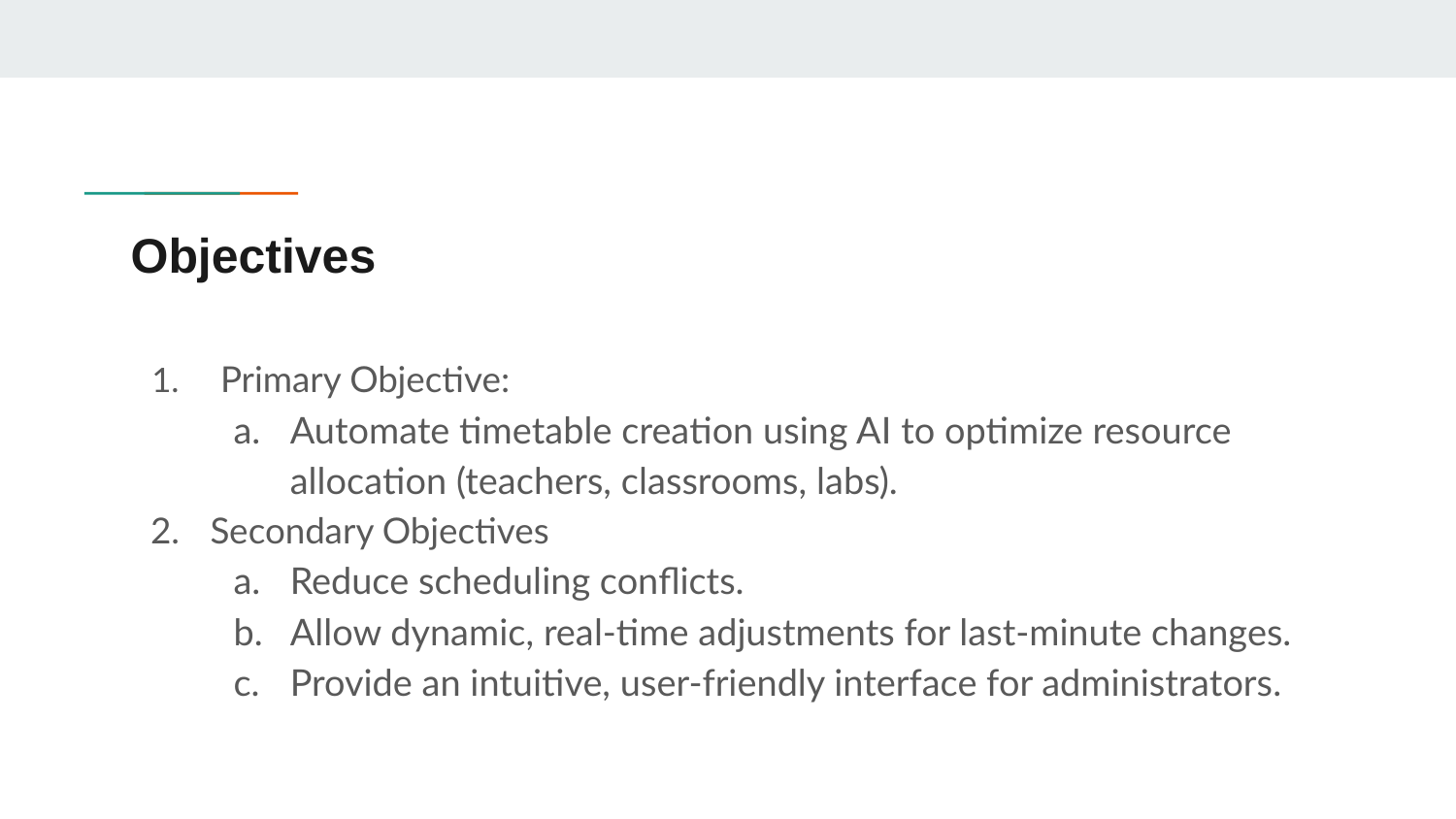

# Objectives
 Primary Objective:
Automate timetable creation using AI to optimize resource allocation (teachers, classrooms, labs).
Secondary Objectives
Reduce scheduling conflicts.
Allow dynamic, real-time adjustments for last-minute changes.
Provide an intuitive, user-friendly interface for administrators.